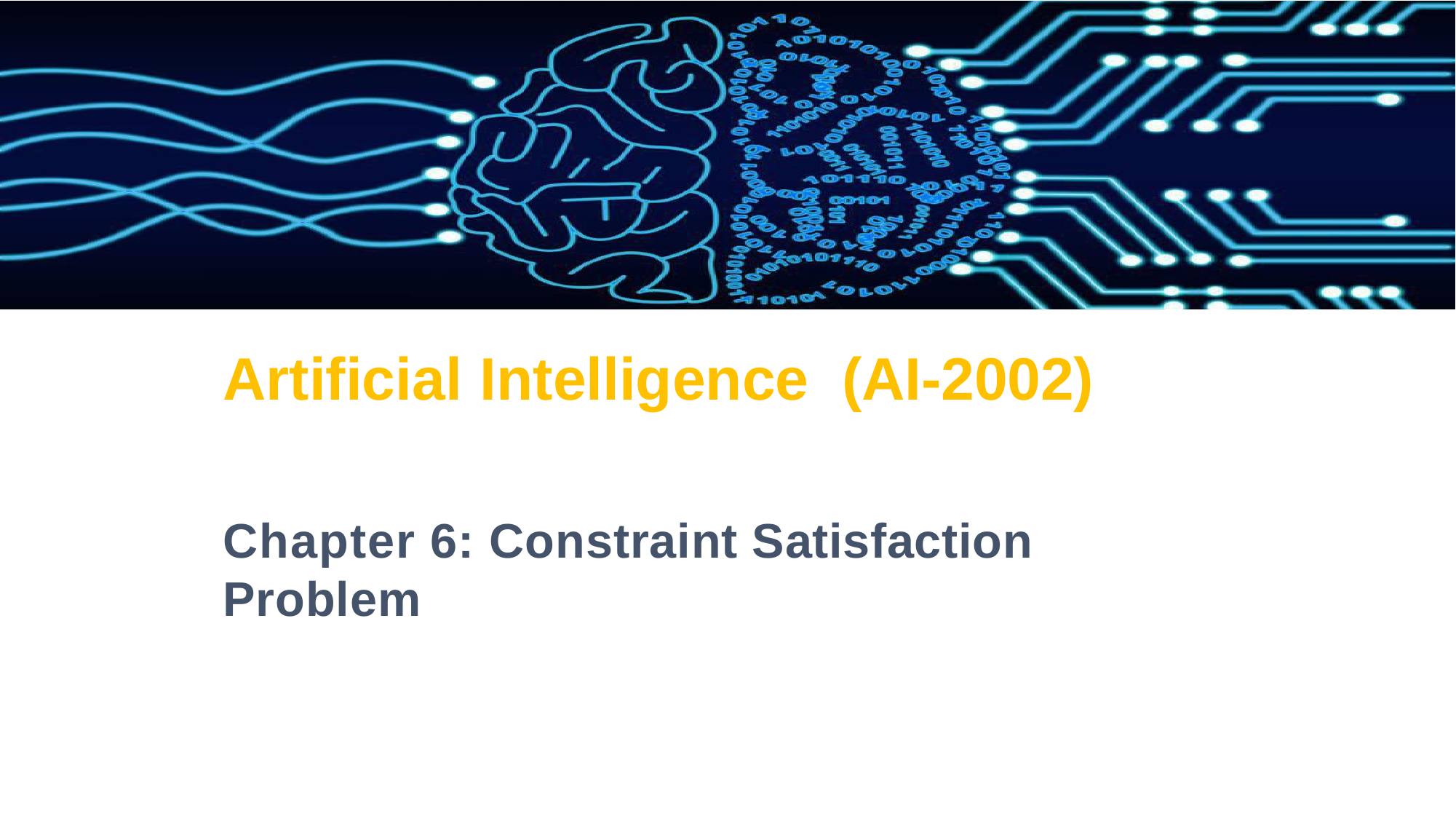

Artificial Intelligence  (AI-2002)
Chapter 6: Constraint Satisfaction Problem